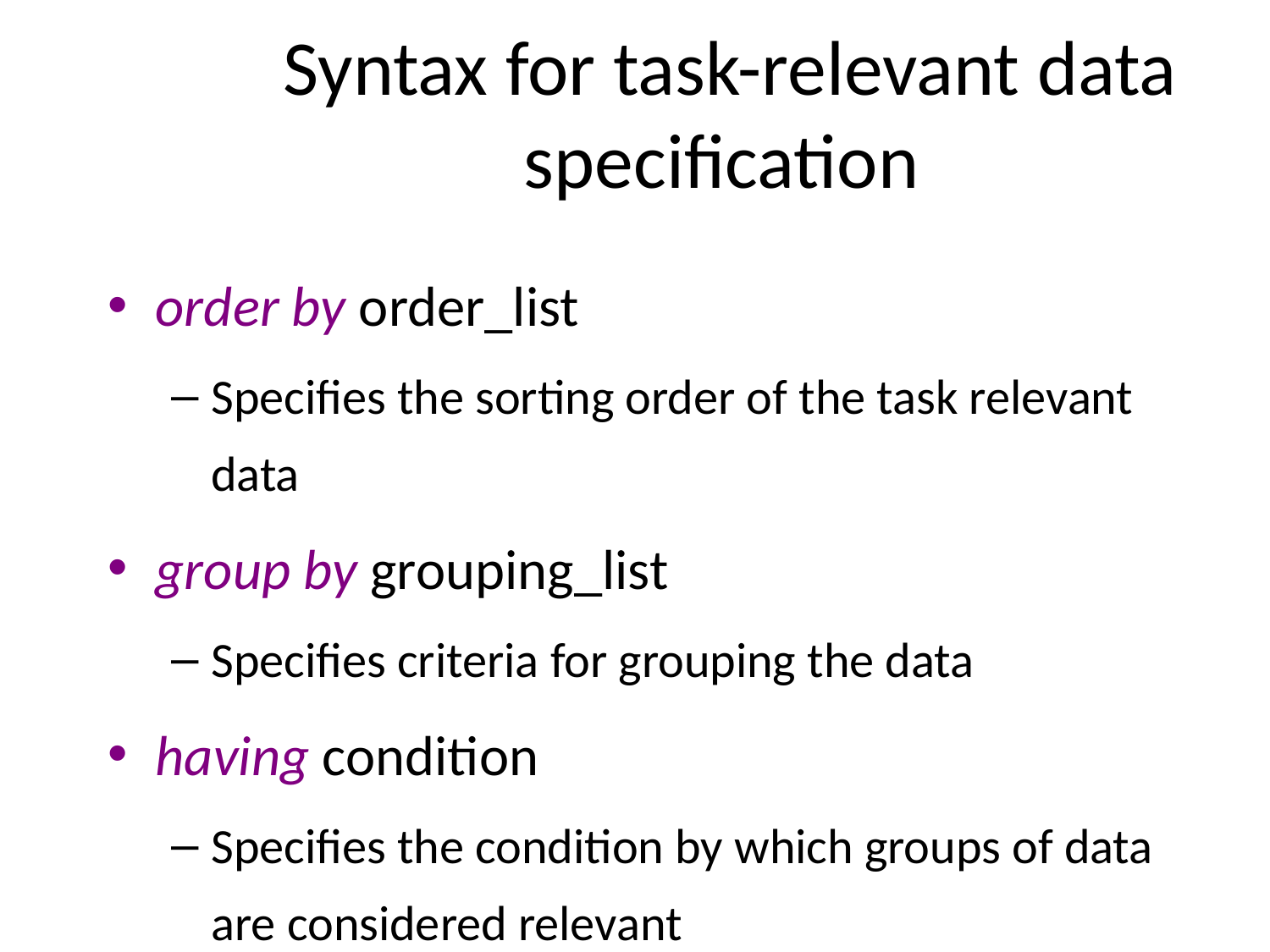

# Syntax for task-relevant data specification
order by order_list
Specifies the sorting order of the task relevant data
group by grouping_list
Specifies criteria for grouping the data
having condition
Specifies the condition by which groups of data are considered relevant